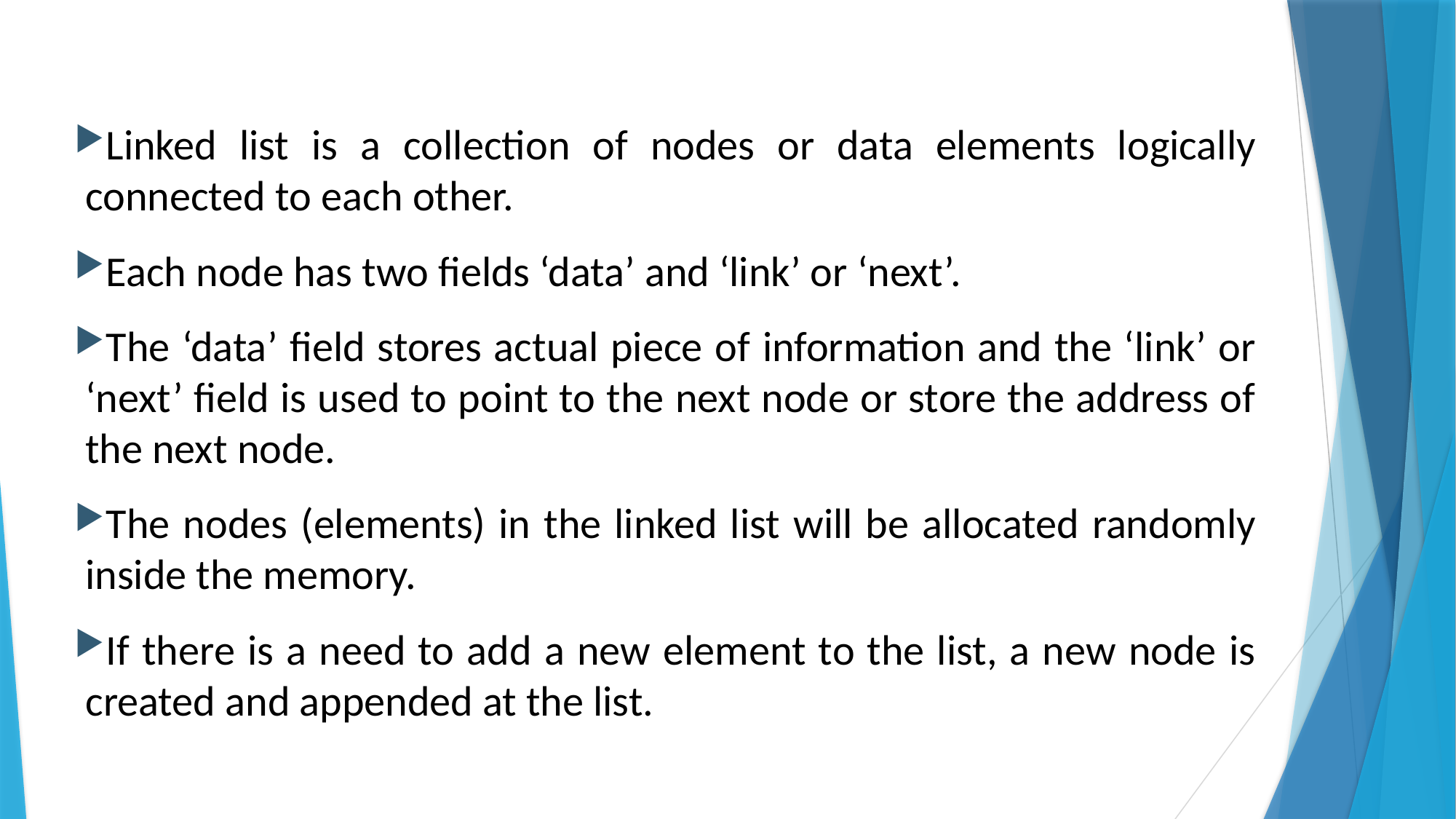

Linked list is a collection of nodes or data elements logically connected to each other.
Each node has two fields ‘data’ and ‘link’ or ‘next’.
The ‘data’ field stores actual piece of information and the ‘link’ or ‘next’ field is used to point to the next node or store the address of the next node.
The nodes (elements) in the linked list will be allocated randomly inside the memory.
If there is a need to add a new element to the list, a new node is created and appended at the list.